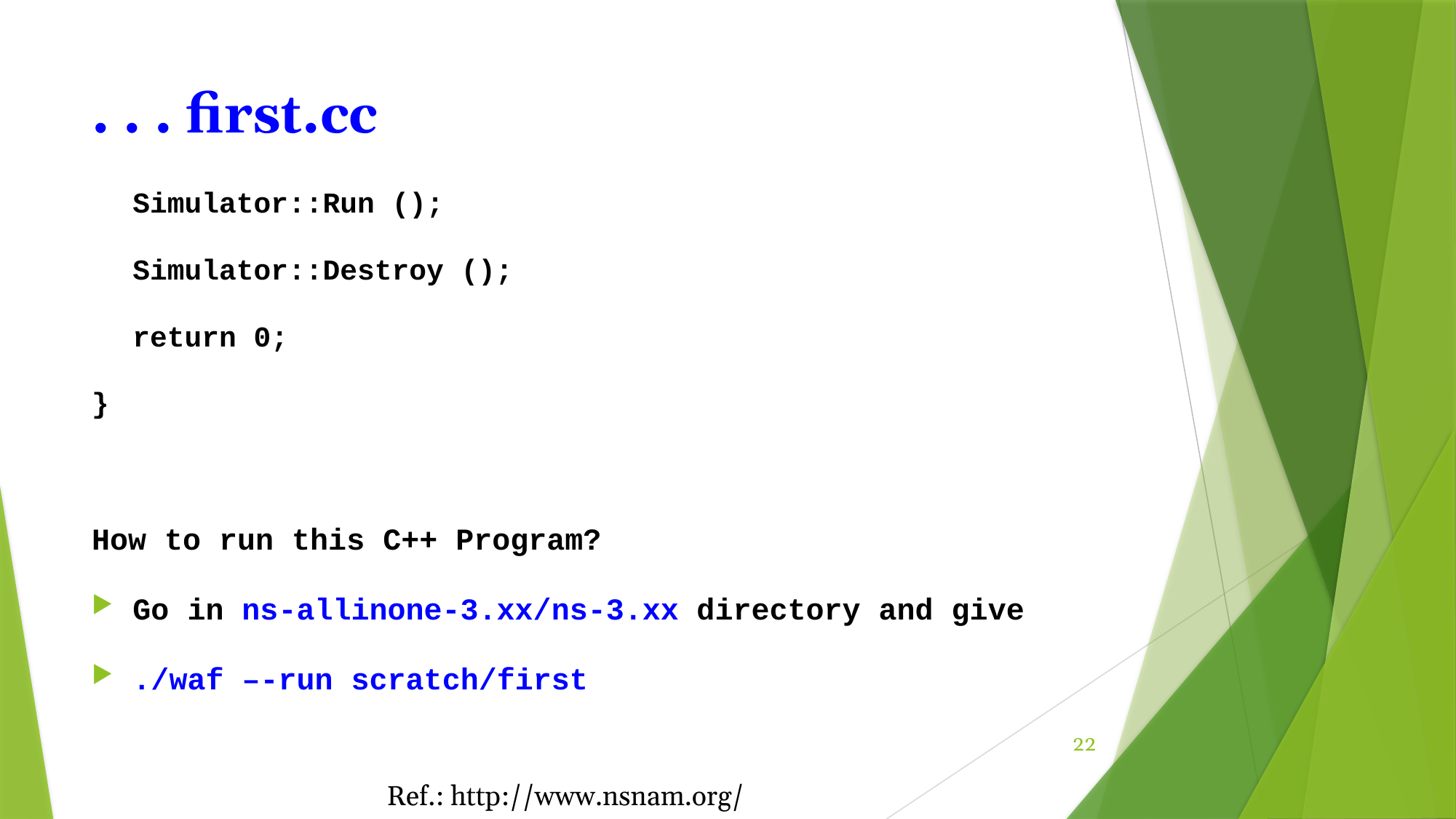

# . . . first.cc
	Simulator::Run ();
  	Simulator::Destroy ();
  	return 0;
}

How to run this C++ Program?
Go in ns-allinone-3.xx/ns-3.xx directory and give
./waf –-run scratch/first
22
Ref.: http://www.nsnam.org/